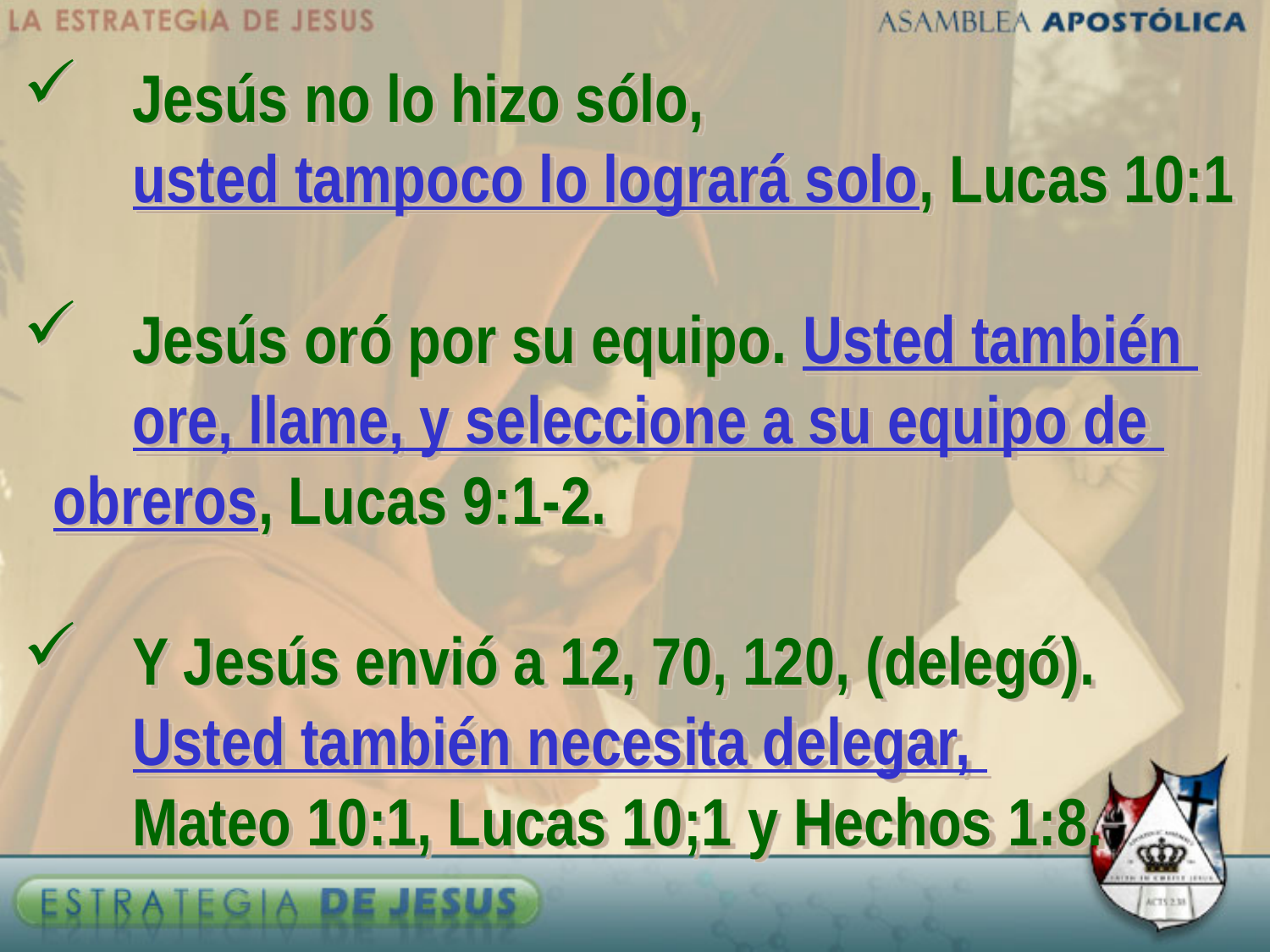

Jesús no lo hizo sólo,
	usted tampoco lo logrará solo, Lucas 10:1
 	Jesús oró por su equipo. Usted también 	ore, llame, y seleccione a su equipo de 	obreros, Lucas 9:1-2.

 	Y Jesús envió a 12, 70, 120, (delegó).
	Usted también necesita delegar,
	Mateo 10:1, Lucas 10;1 y Hechos 1:8.